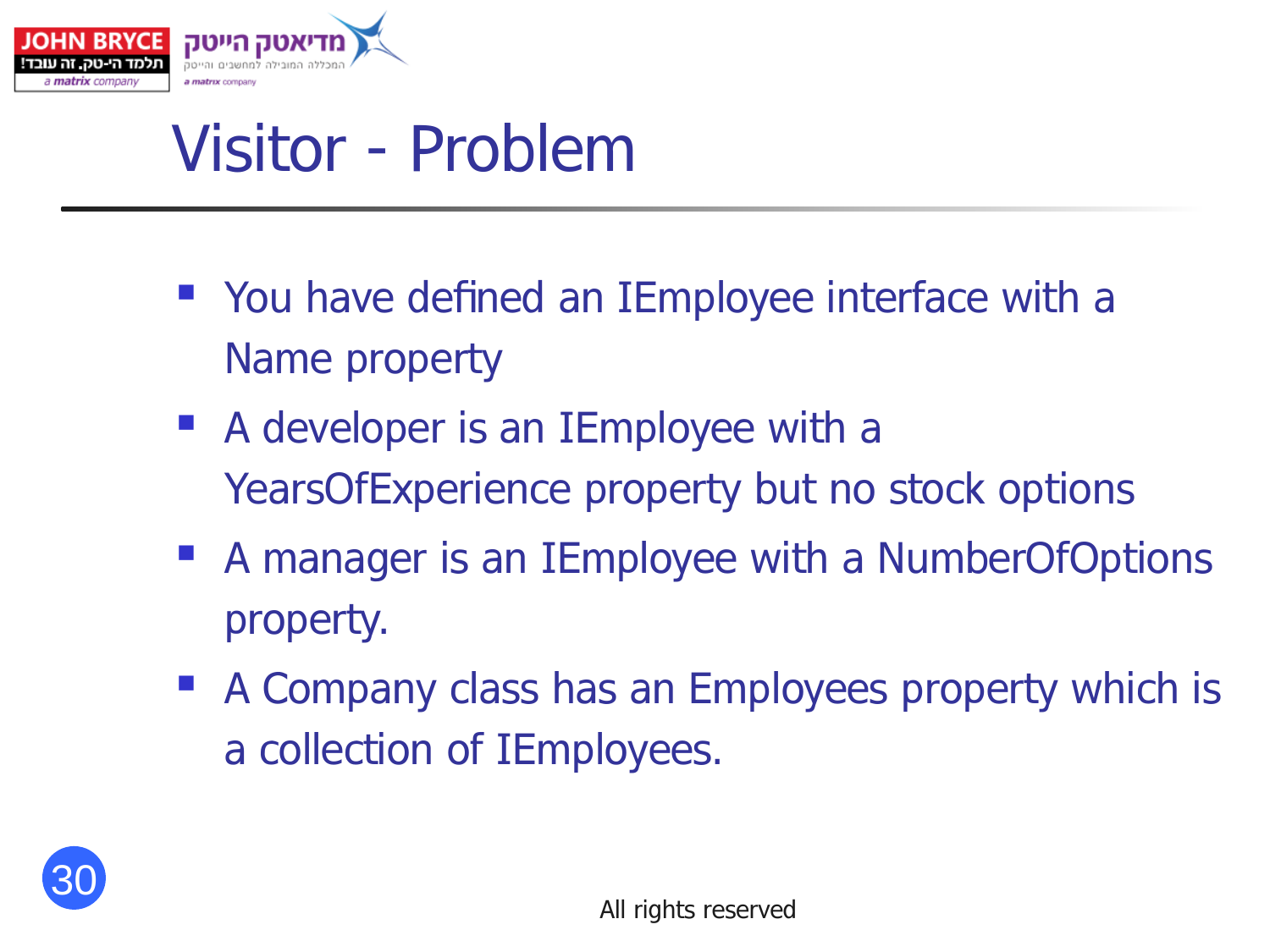

# Visitor - Problem
You have defined an IEmployee interface with a Name property
A developer is an IEmployee with a YearsOfExperience property but no stock options
A manager is an IEmployee with a NumberOfOptions property.
A Company class has an Employees property which is a collection of IEmployees.
All rights reserved